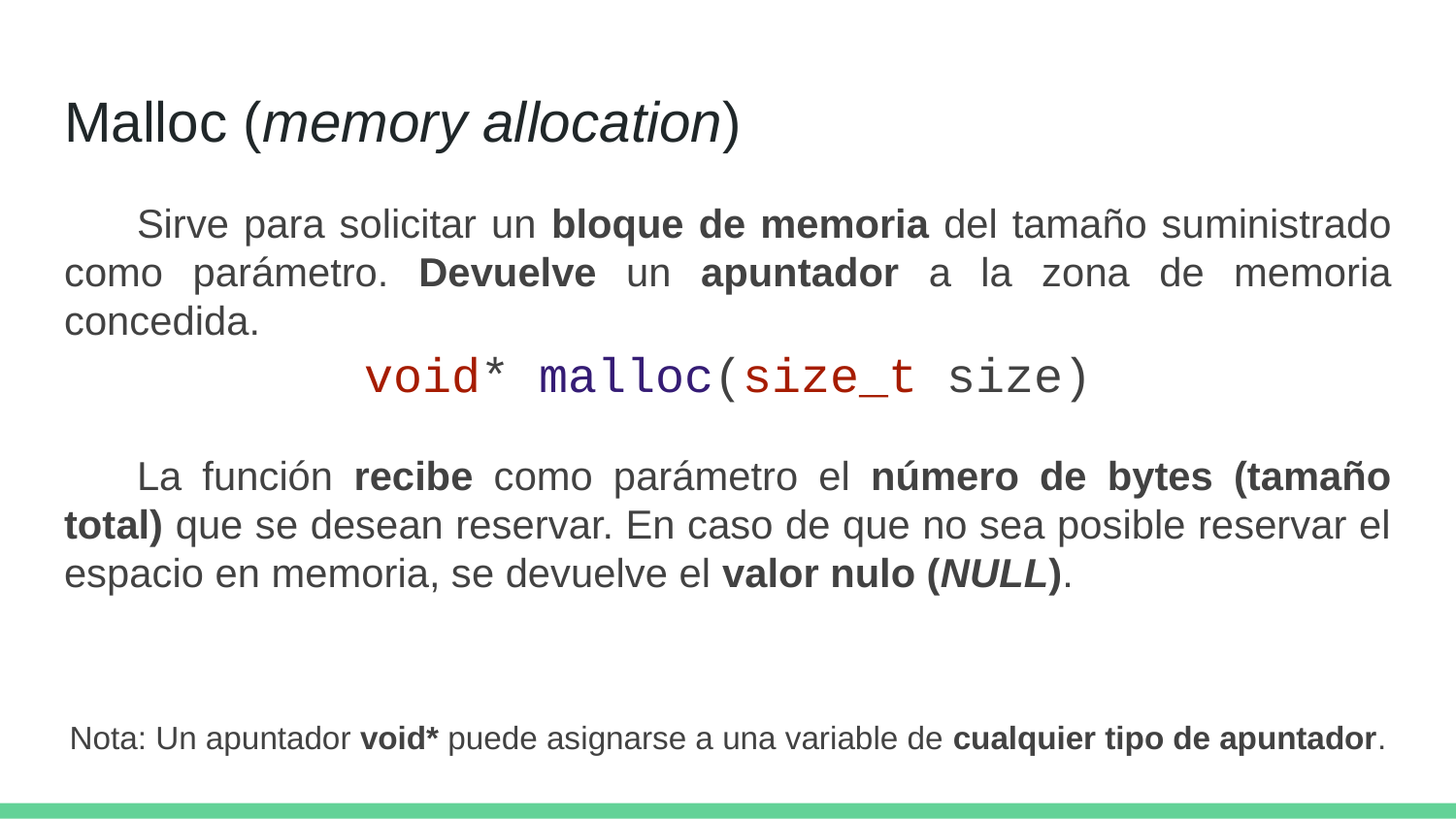

# Malloc (memory allocation)
Sirve para solicitar un bloque de memoria del tamaño suministrado como parámetro. Devuelve un apuntador a la zona de memoria concedida.
void* malloc(size_t size)

La función recibe como parámetro el número de bytes (tamaño total) que se desean reservar. En caso de que no sea posible reservar el espacio en memoria, se devuelve el valor nulo (NULL).

Nota: Un apuntador void* puede asignarse a una variable de cualquier tipo de apuntador.